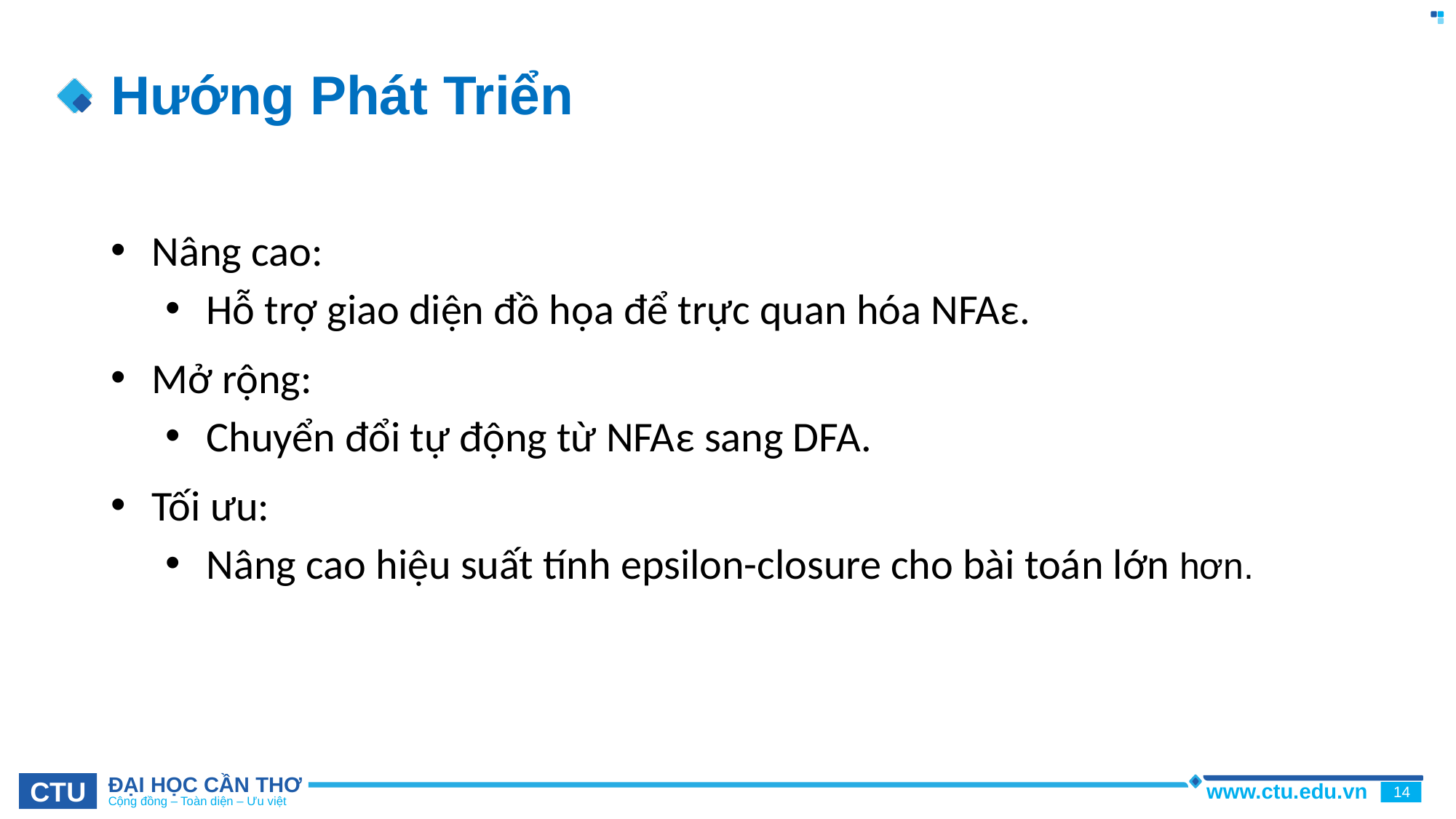

# Hướng Phát Triển
Nâng cao:
Hỗ trợ giao diện đồ họa để trực quan hóa NFAε.
Mở rộng:
Chuyển đổi tự động từ NFAε sang DFA.
Tối ưu:
Nâng cao hiệu suất tính epsilon-closure cho bài toán lớn hơn.